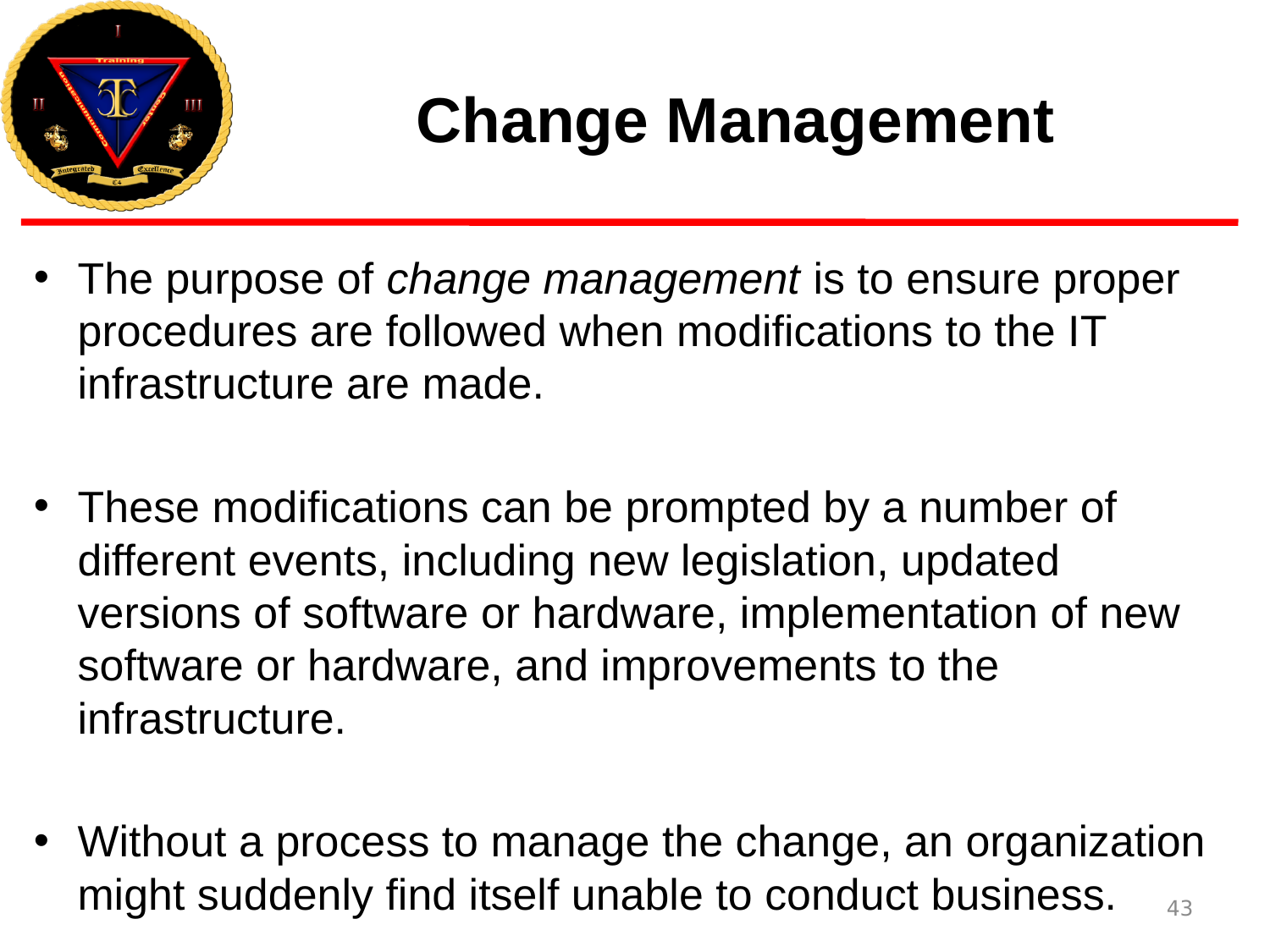

# Change Management
The purpose of change management is to ensure proper procedures are followed when modifications to the IT infrastructure are made.

These modifications can be prompted by a number of different events, including new legislation, updated versions of software or hardware, implementation of new software or hardware, and improvements to the infrastructure.

Without a process to manage the change, an organization might suddenly find itself unable to conduct business.
43